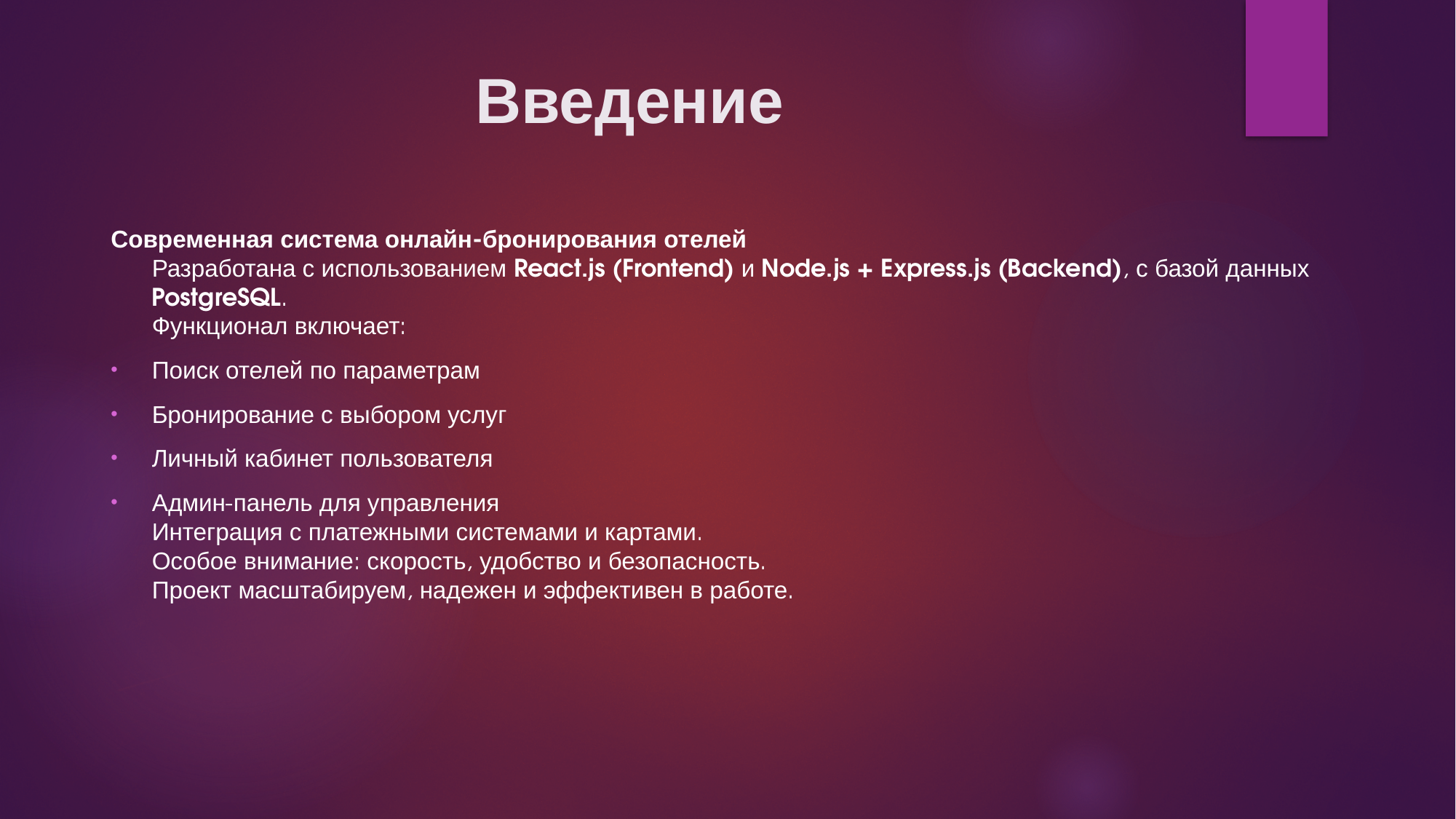

# Введение
Современная система онлайн-бронирования отелей
Разработана с использованием React.js (Frontend) и Node.js + Express.js (Backend), с базой данных PostgreSQL.
Функционал включает:
Поиск отелей по параметрам
Бронирование с выбором услуг
Личный кабинет пользователя
Админ-панель для управления
Интеграция с платежными системами и картами.
Особое внимание: скорость, удобство и безопасность.
Проект масштабируем, надежен и эффективен в работе.